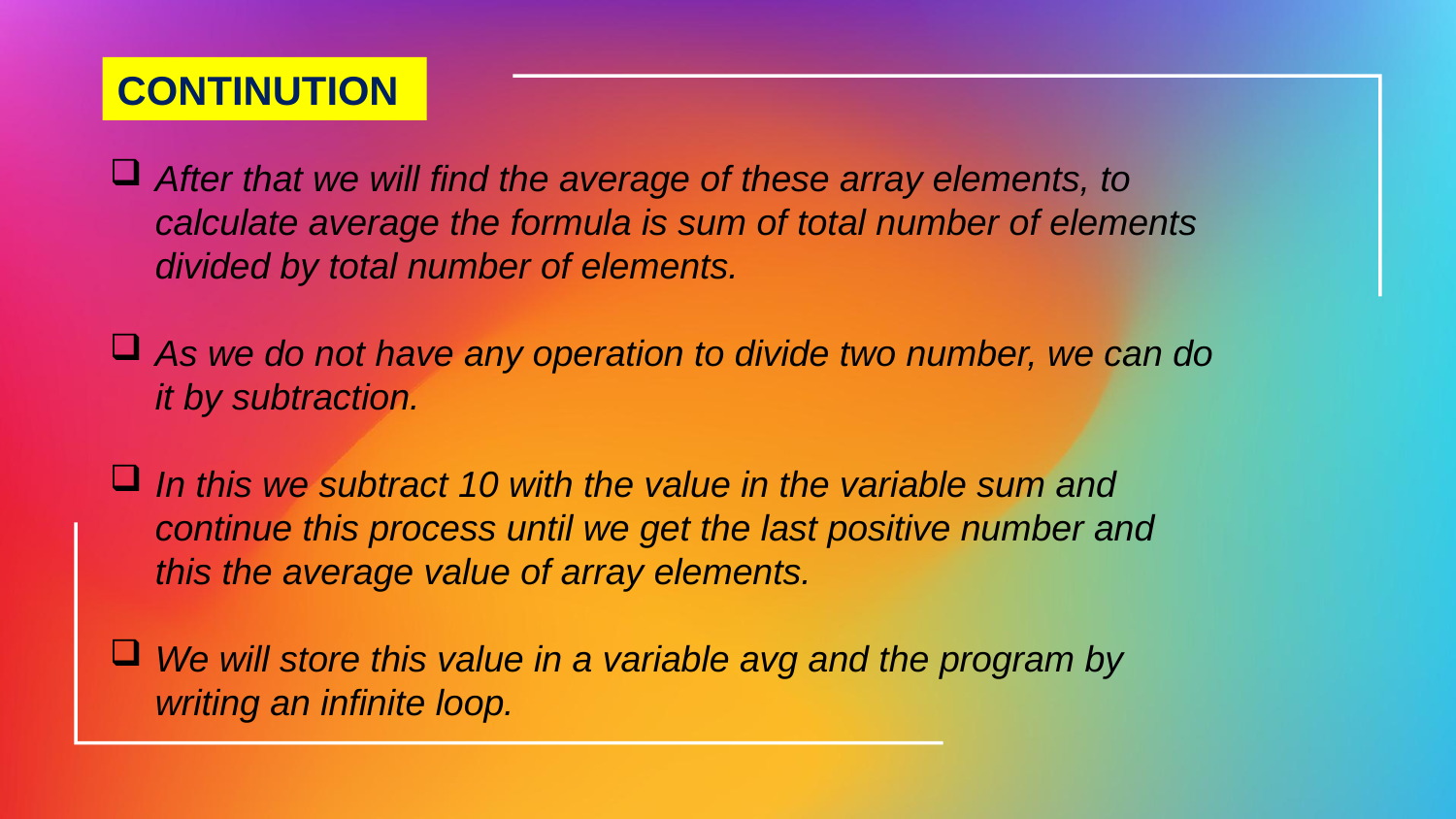

CONTINUTION
After that we will find the average of these array elements, to calculate average the formula is sum of total number of elements divided by total number of elements.

As we do not have any operation to divide two number, we can do it by subtraction.

In this we subtract 10 with the value in the variable sum and continue this process until we get the last positive number and this the average value of array elements.

We will store this value in a variable avg and the program by writing an infinite loop.